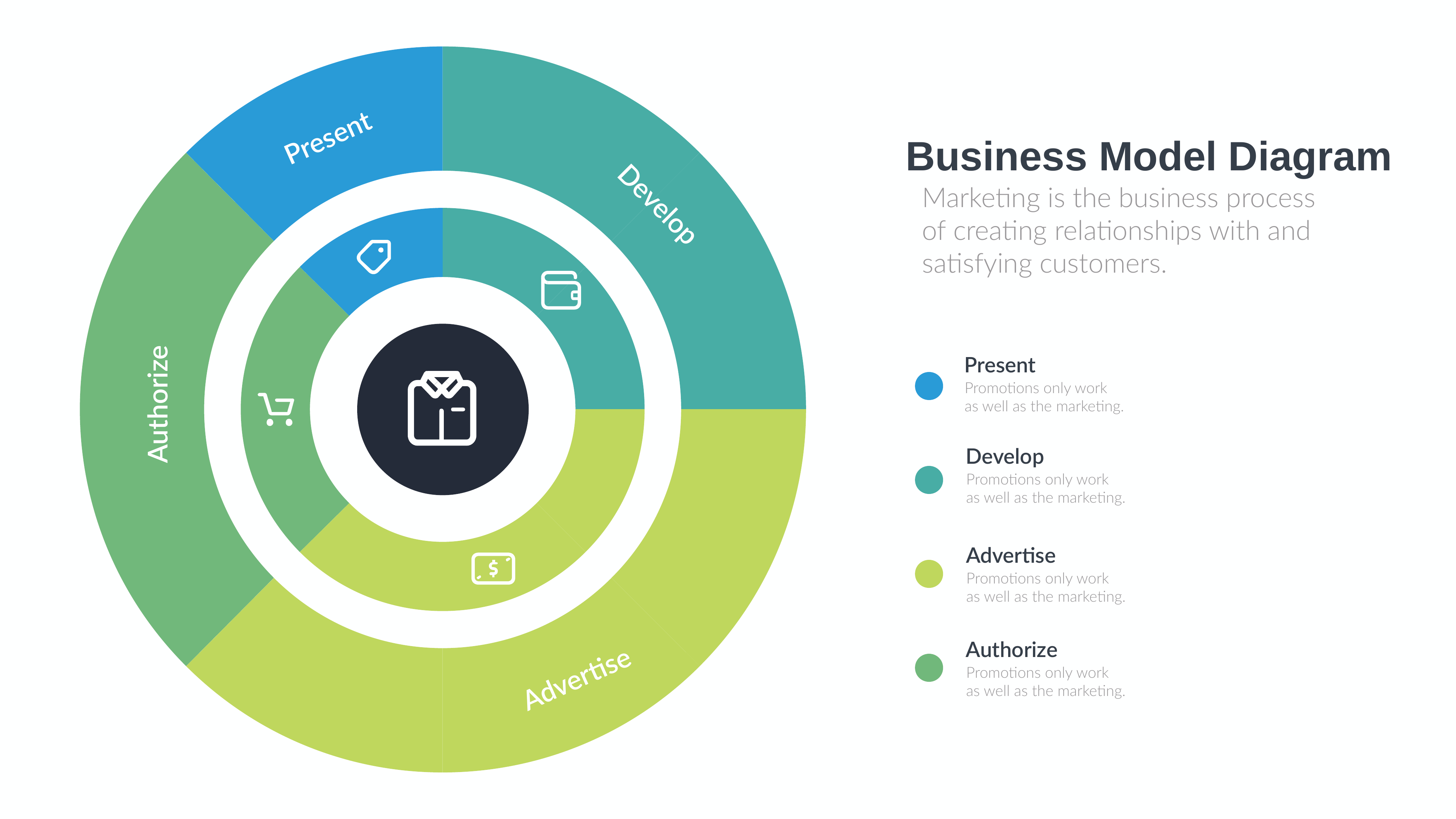

Present
Business Model Diagram
Marketing is the business process
of creating relationships with and satisfying customers.

Develop

Present
Promotions only work
as well as the marketing.

Authorize

Develop
Promotions only work
as well as the marketing.

Advertise
Promotions only work
as well as the marketing.

Authorize
Promotions only work
as well as the marketing.

Advertise